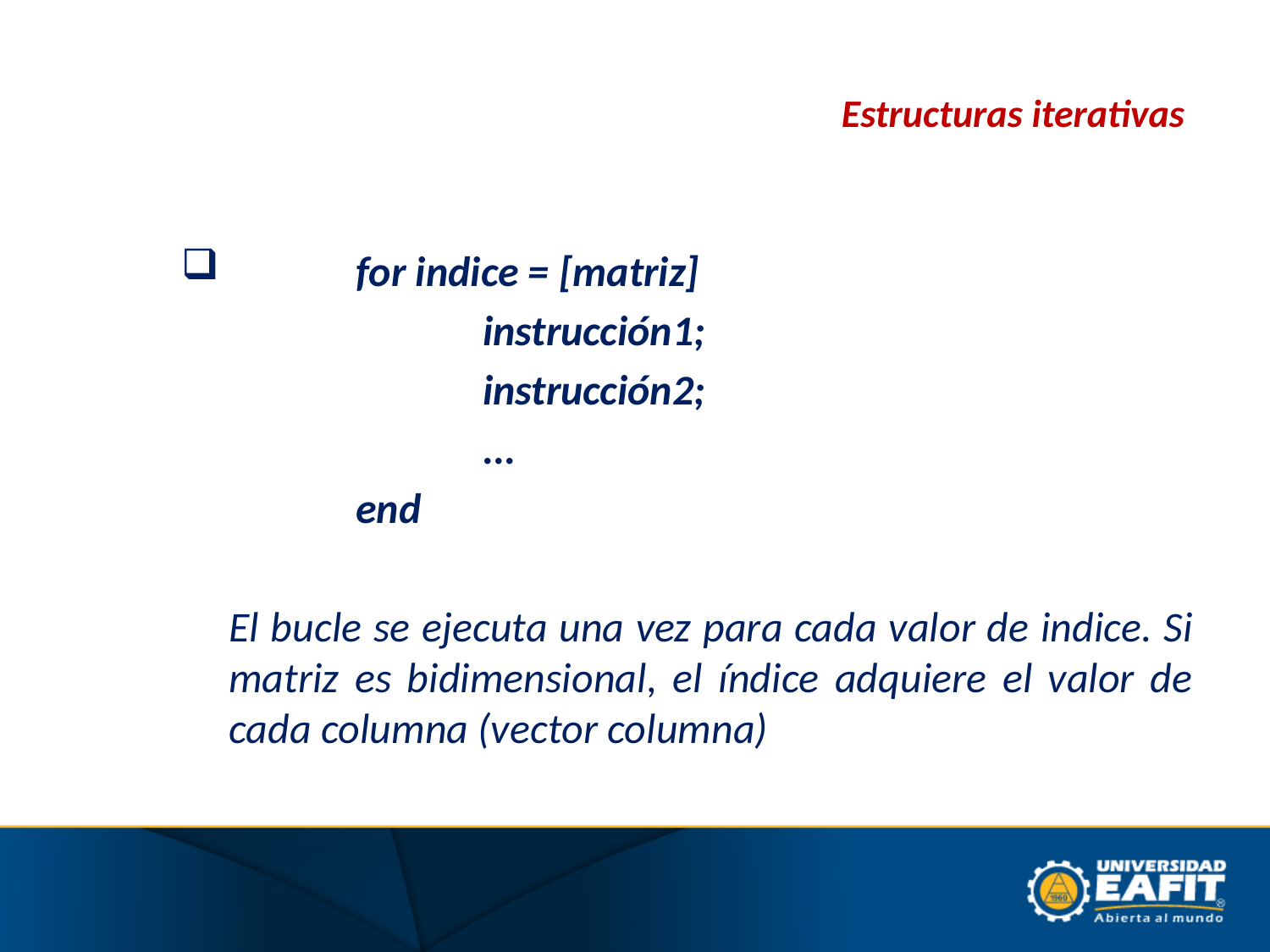

# Estructuras iterativas
   	for indice = [matriz]
			instrucción1;
			instrucción2;
			...
		end

	El bucle se ejecuta una vez para cada valor de indice. Si matriz es bidimensional, el índice adquiere el valor de cada columna (vector columna)